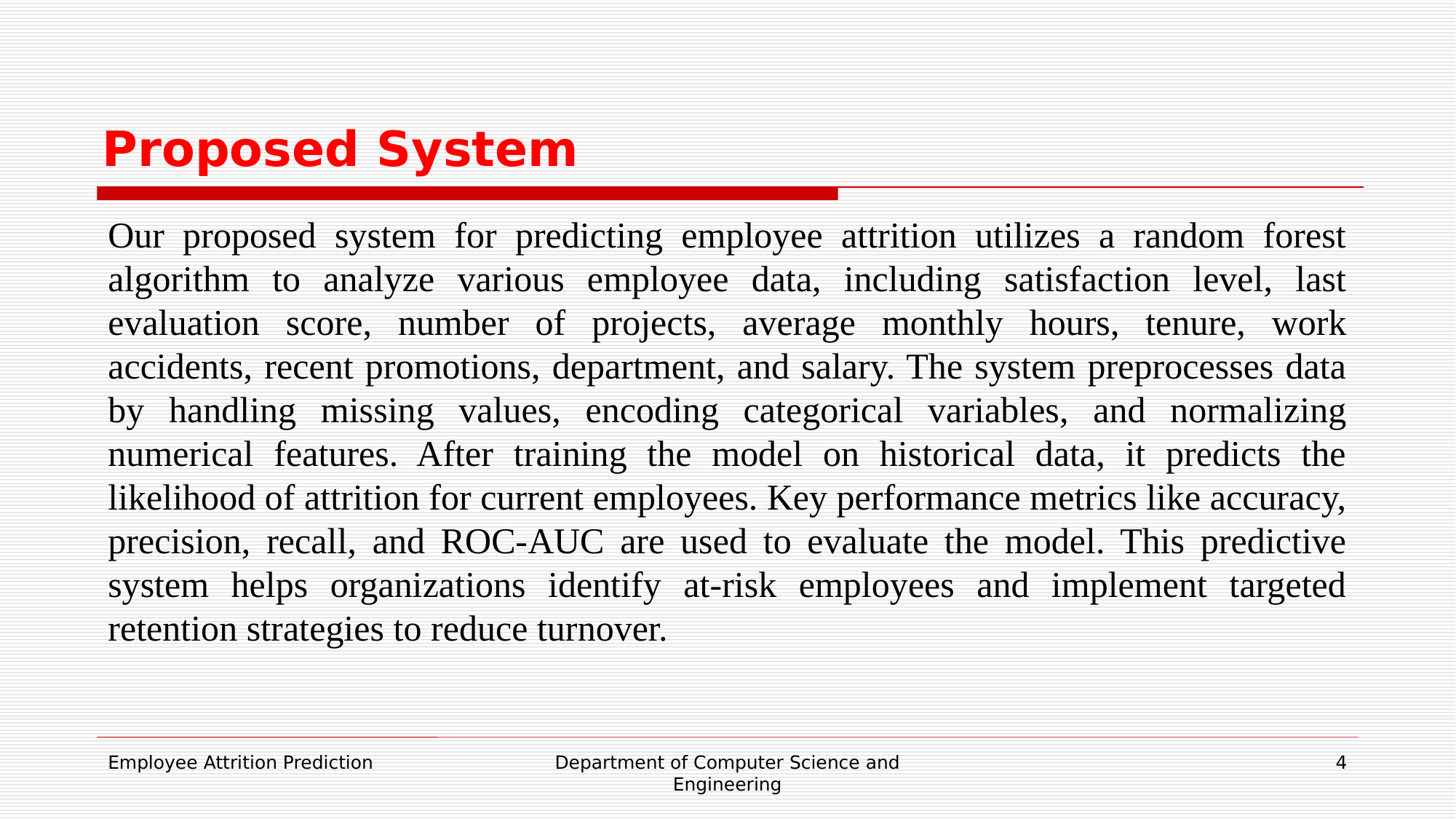

# Proposed System
Our proposed system for predicting employee attrition utilizes a random forest algorithm to analyze various employee data, including satisfaction level, last evaluation score, number of projects, average monthly hours, tenure, work accidents, recent promotions, department, and salary. The system preprocesses data by handling missing values, encoding categorical variables, and normalizing numerical features. After training the model on historical data, it predicts the likelihood of attrition for current employees. Key performance metrics like accuracy, precision, recall, and ROC-AUC are used to evaluate the model. This predictive system helps organizations identify at-risk employees and implement targeted retention strategies to reduce turnover.
Employee Attrition Prediction
Department of Computer Science and Engineering
4